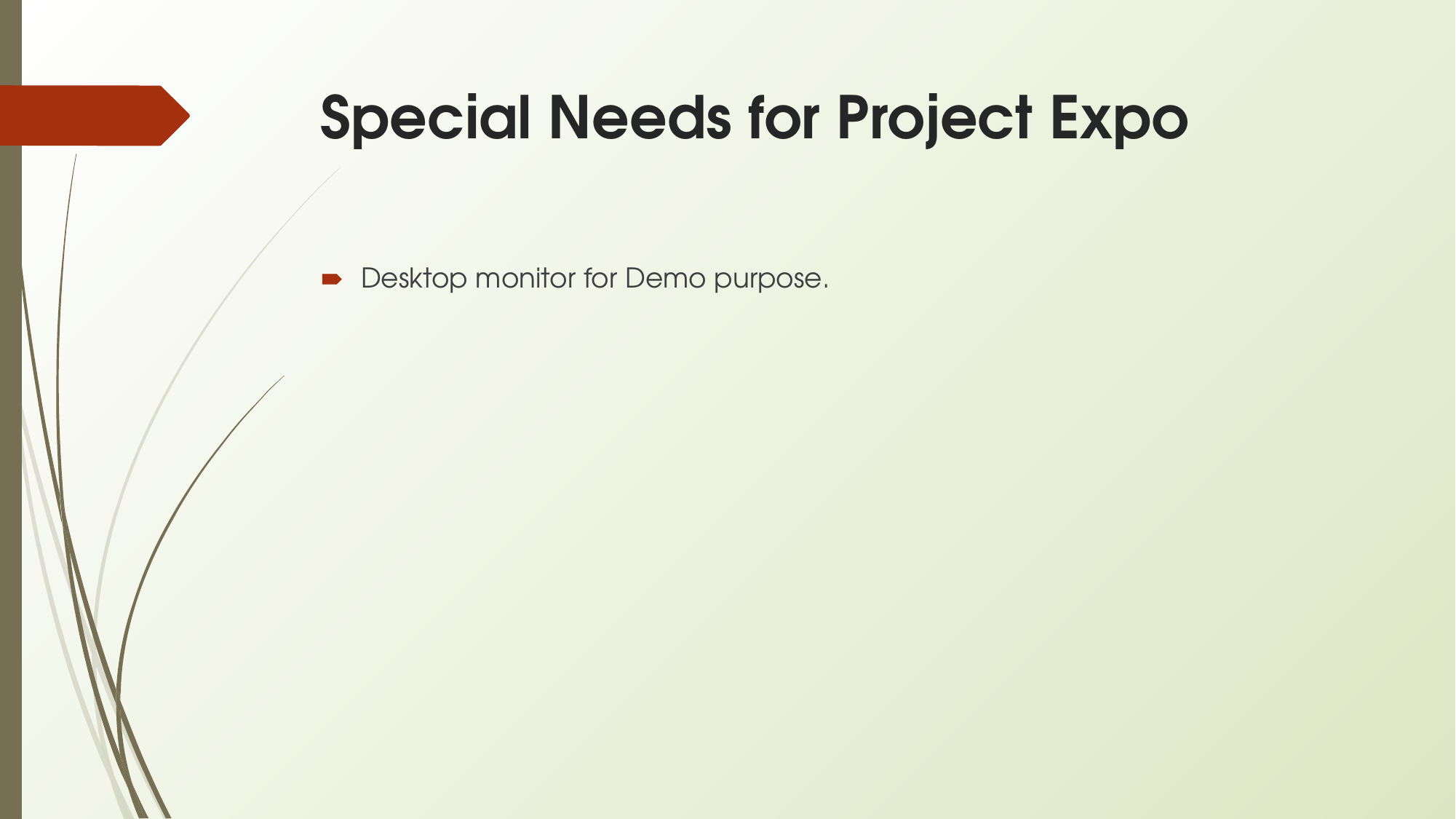

# Special Needs for Project Expo
Desktop monitor for Demo purpose.